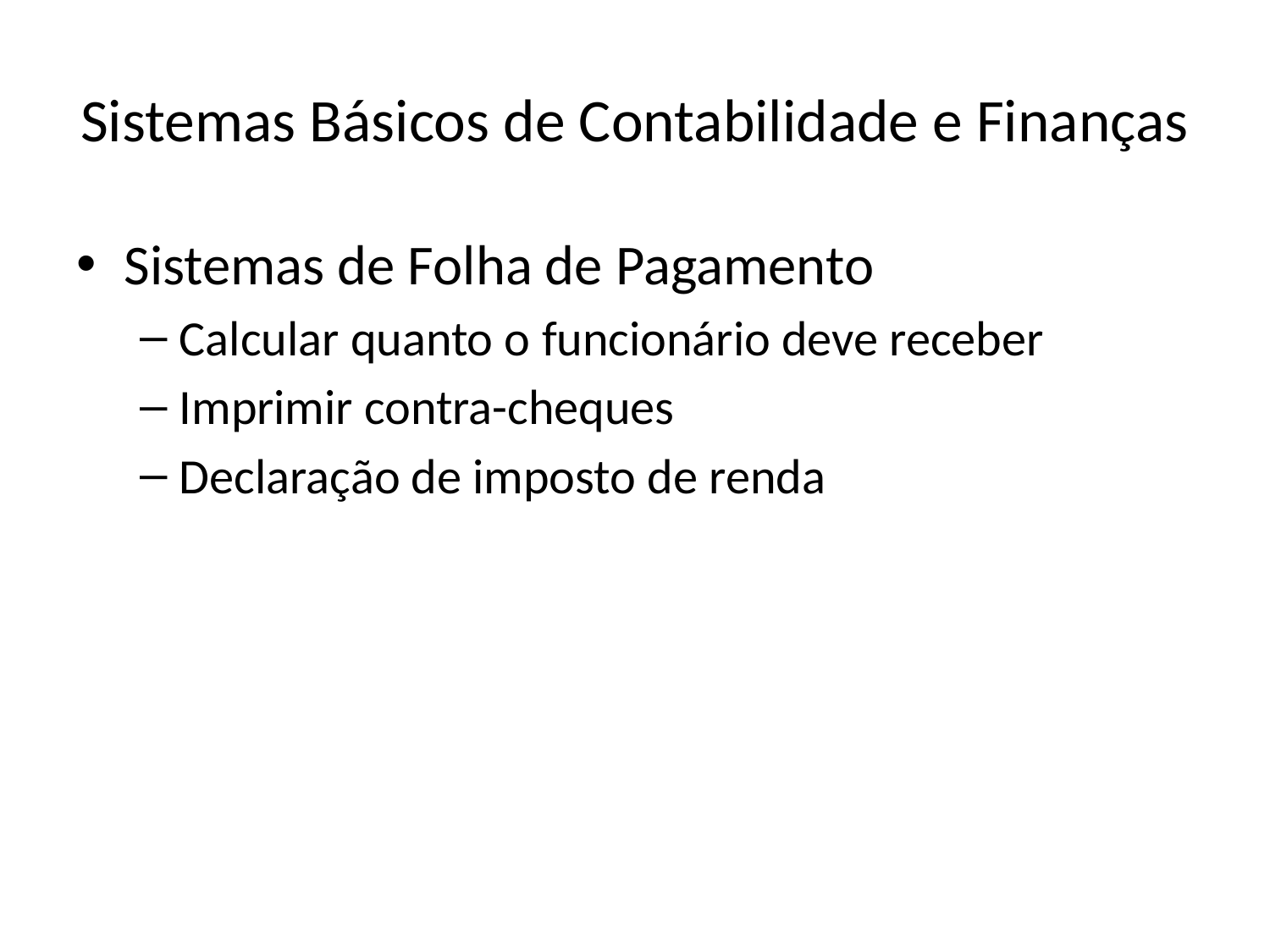

# Sistemas Básicos de Contabilidade e Finanças
Sistemas de Folha de Pagamento
Calcular quanto o funcionário deve receber
Imprimir contra-cheques
Declaração de imposto de renda